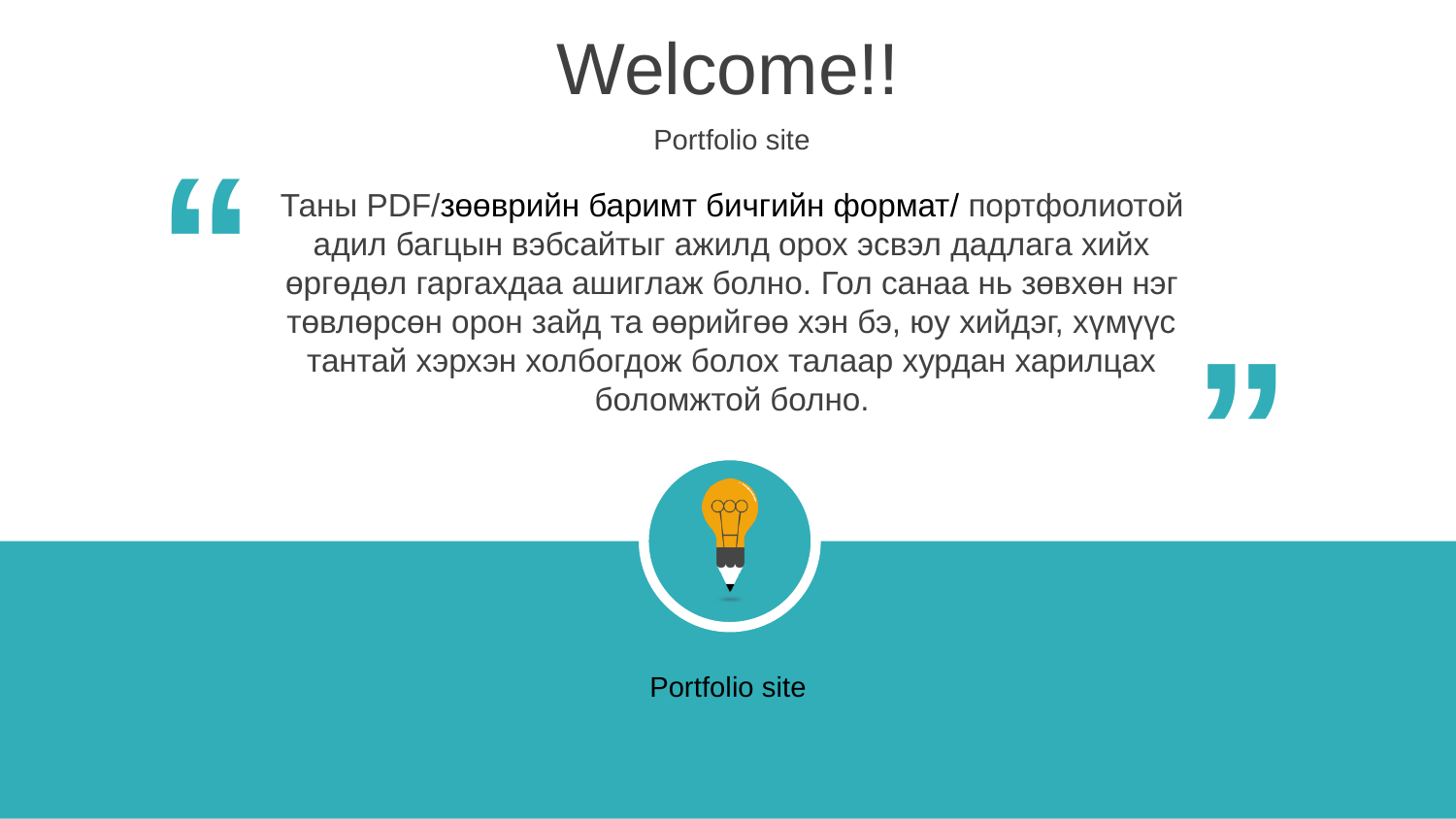

Welcome!!
“
Portfolio site
Таны PDF/зөөврийн баримт бичгийн формат/ портфолиотой адил багцын вэбсайтыг ажилд орох эсвэл дадлага хийх өргөдөл гаргахдаа ашиглаж болно. Гол санаа нь зөвхөн нэг төвлөрсөн орон зайд та өөрийгөө хэн бэ, юу хийдэг, хүмүүс тантай хэрхэн холбогдож болох талаар хурдан харилцах боломжтой болно.
“
Portfolio site